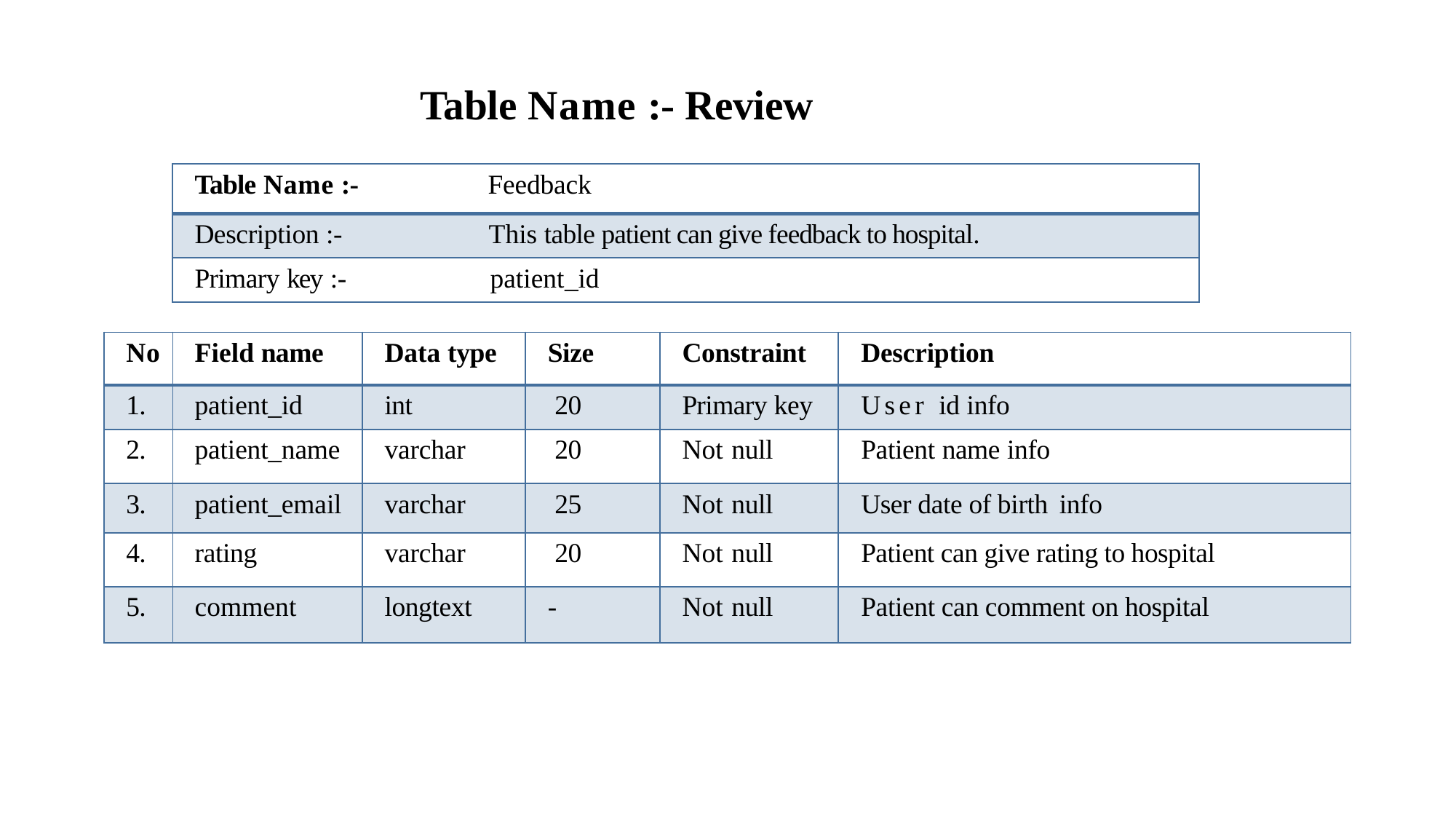

Table Name :- Review
| Table Name :- Feedback |
| --- |
| Description :- This table patient can give feedback to hospital. |
| Primary key :- patient\_id |
| No | Field name | Data type | Size | Constraint | Description |
| --- | --- | --- | --- | --- | --- |
| 1. | patient\_id | int | 20 | Primary key | User id info |
| 2. | patient\_name | varchar | 20 | Not null | Patient name info |
| 3. | patient\_email | varchar | 25 | Not null | User date of birth info |
| 4. | rating | varchar | 20 | Not null | Patient can give rating to hospital |
| 5. | comment | longtext | - | Not null | Patient can comment on hospital |